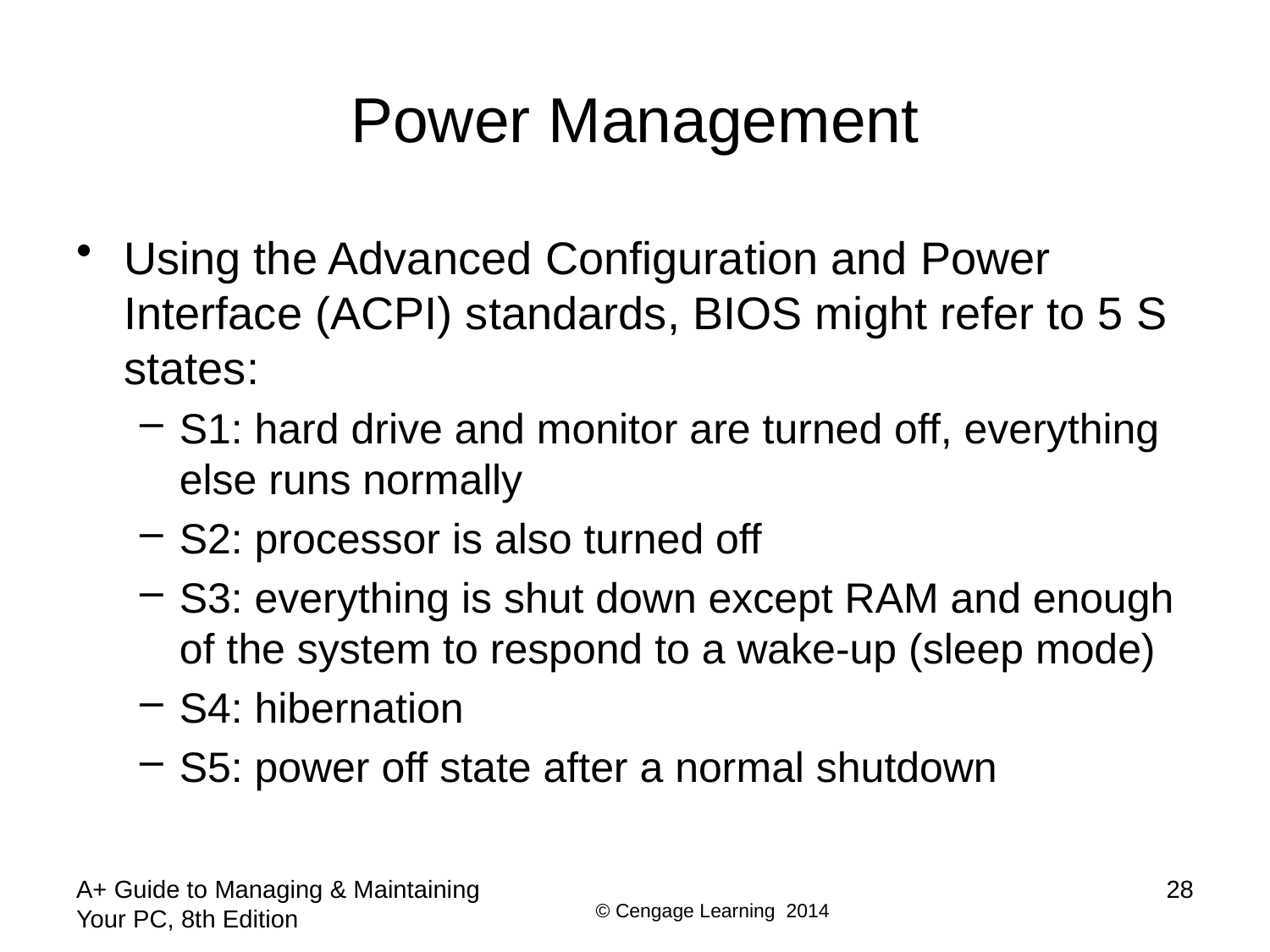

# Power Management
Using the Advanced Configuration and Power Interface (ACPI) standards, BIOS might refer to 5 S states:
S1: hard drive and monitor are turned off, everything else runs normally
S2: processor is also turned off
S3: everything is shut down except RAM and enough of the system to respond to a wake-up (sleep mode)
S4: hibernation
S5: power off state after a normal shutdown
A+ Guide to Managing & Maintaining Your PC, 8th Edition
28